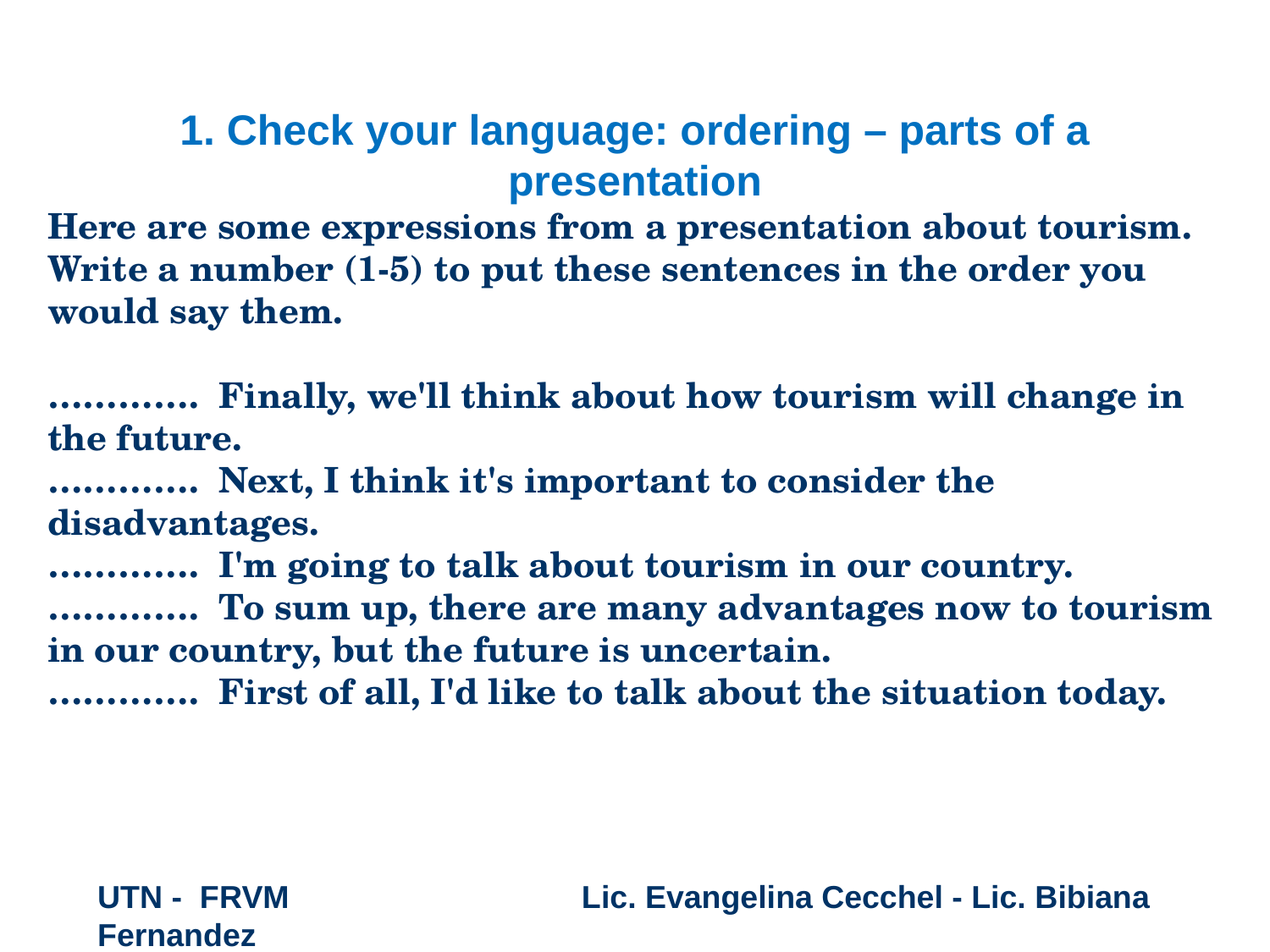

1. Check your language: ordering – parts of a presentation
Here are some expressions from a presentation about tourism. Write a number (1-5) to put these sentences in the order you would say them.

………….  Finally, we'll think about how tourism will change in the future.
………….  Next, I think it's important to consider the disadvantages.
………….  I'm going to talk about tourism in our country.
………….  To sum up, there are many advantages now to tourism in our country, but the future is uncertain.
………….  First of all, I'd like to talk about the situation today.

UTN -  FRVM                                 Lic. Evangelina Cecchel - Lic. Bibiana Fernandez